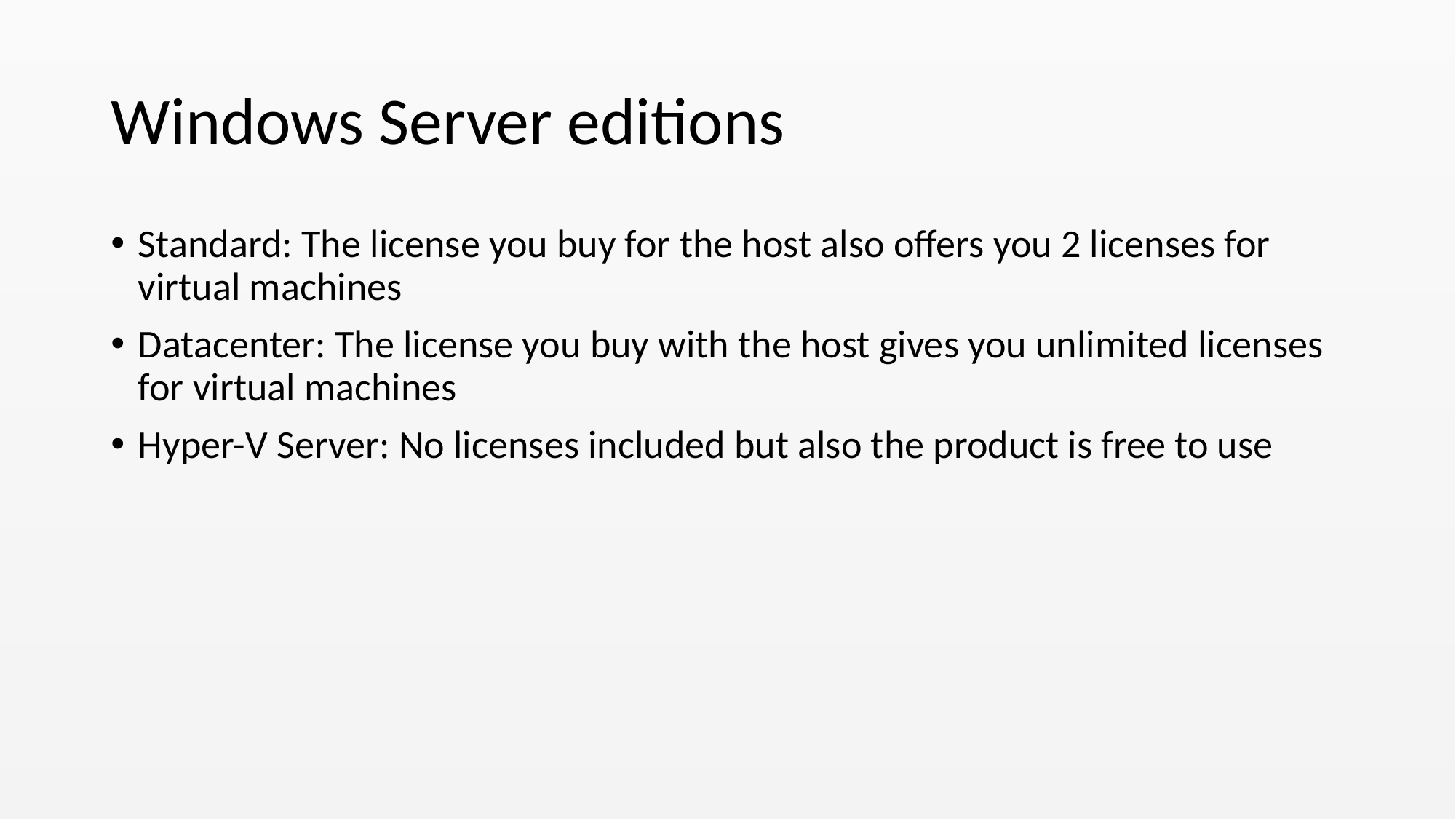

# Windows Server editions
Standard: The license you buy for the host also offers you 2 licenses for virtual machines
Datacenter: The license you buy with the host gives you unlimited licenses for virtual machines
Hyper-V Server: No licenses included but also the product is free to use